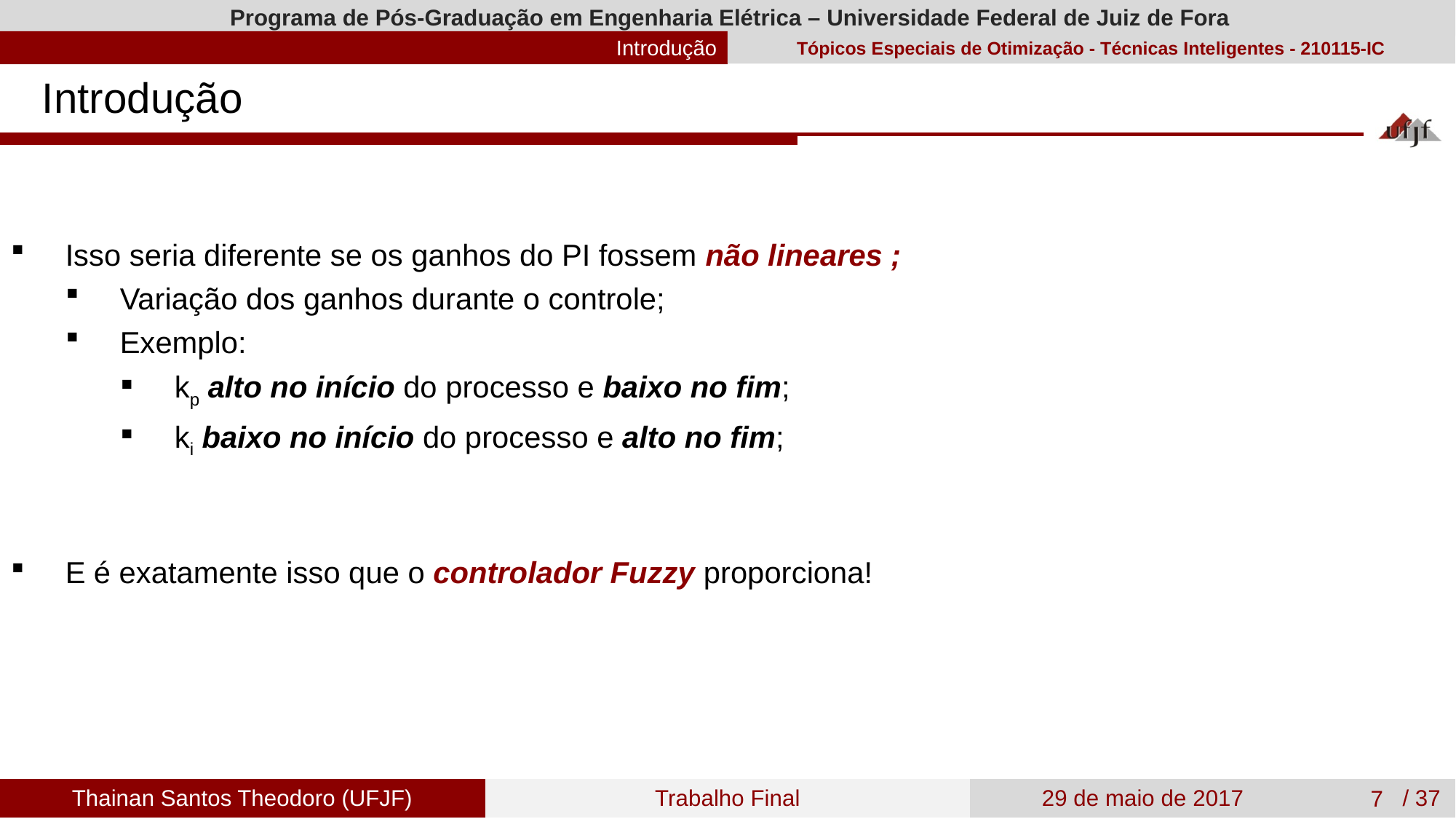

Introdução
Introdução

Isso seria diferente se os ganhos do PI fossem não lineares ;
Variação dos ganhos durante o controle;
Exemplo:
kp alto no início do processo e baixo no fim;
ki baixo no início do processo e alto no fim;

E é exatamente isso que o controlador Fuzzy proporciona!
7